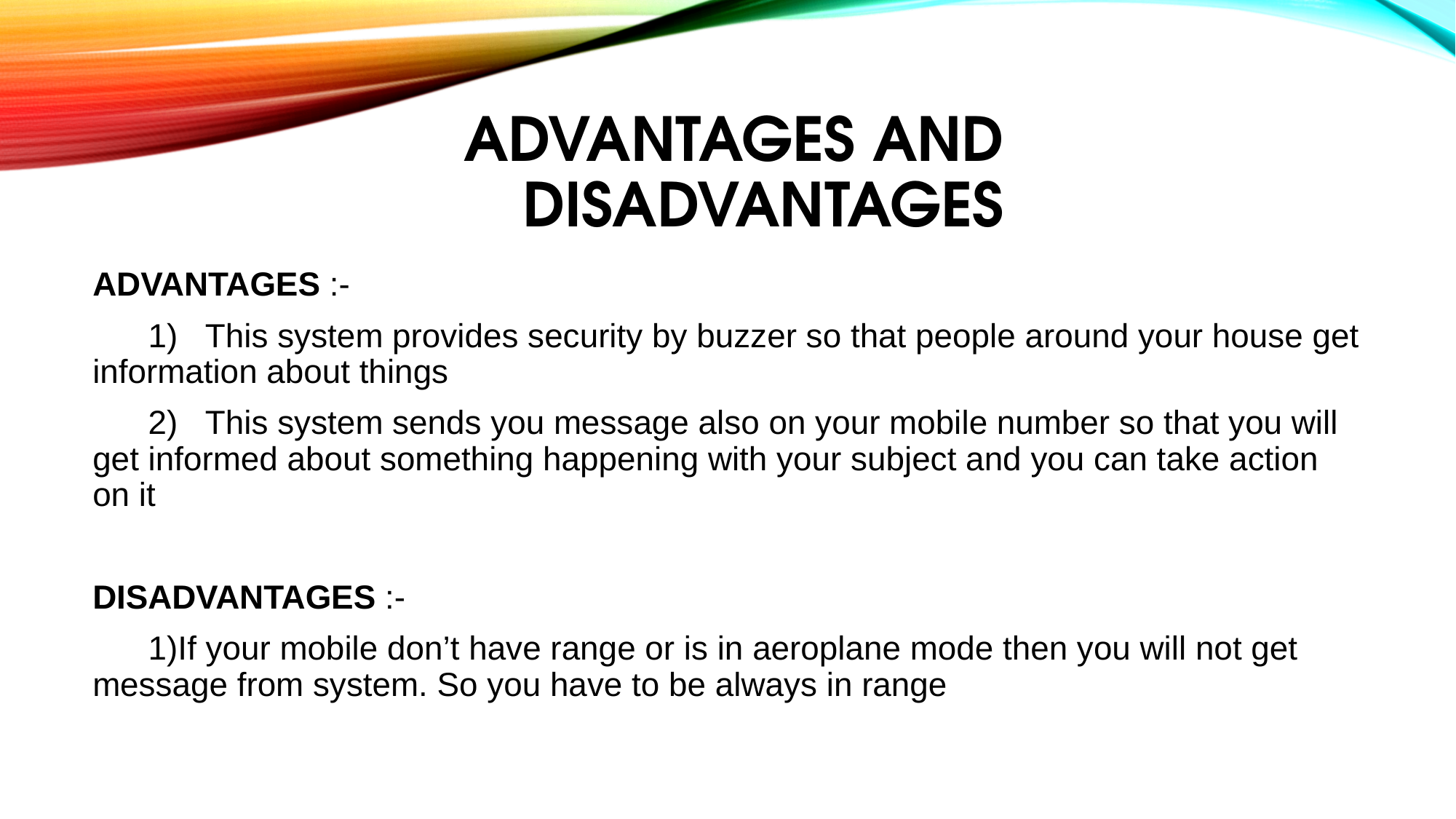

ADVANTAGES and DISADVANTAGES
ADVANTAGES :-
      1)   This system provides security by buzzer so that people around your house get information about things
      2)   This system sends you message also on your mobile number so that you will get informed about something happening with your subject and you can take action on it

DISADVANTAGES :-
      1)If your mobile don’t have range or is in aeroplane mode then you will not get message from system. So you have to be always in range